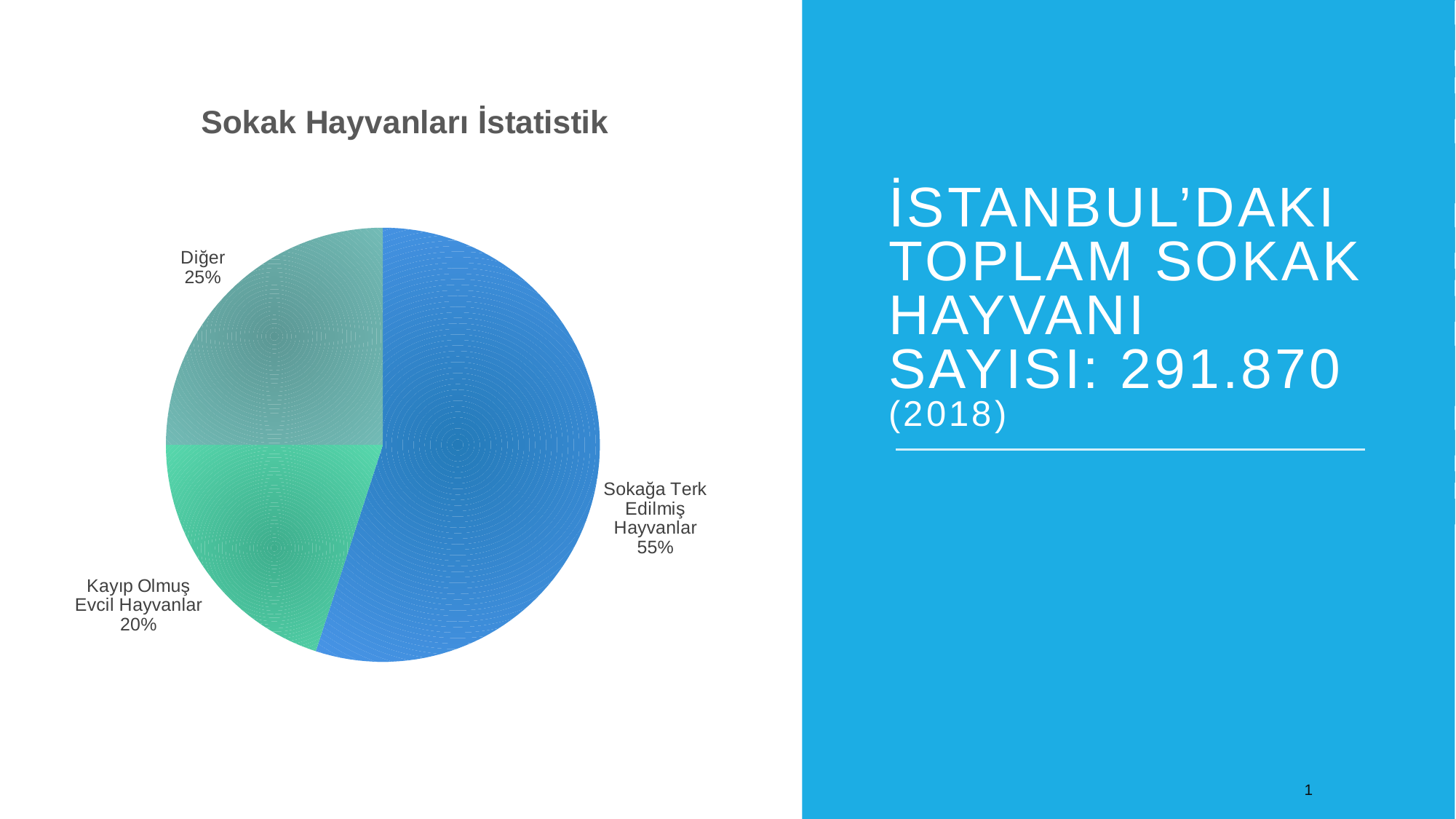

### Chart: Sokak Hayvanları İstatistik

| Category | Sokak Hayvanları Verileri |
|---|---|
| Sokağa Terk Edilmiş Hayvanlar | 5.5 |
| Kayıp Olmuş Evcil Hayvanlar | 2.0 |
| Diğer | 2.5 |
İstanbul’daki Toplam Sokak Hayvanı Sayısı: 291.870
(2018)
1